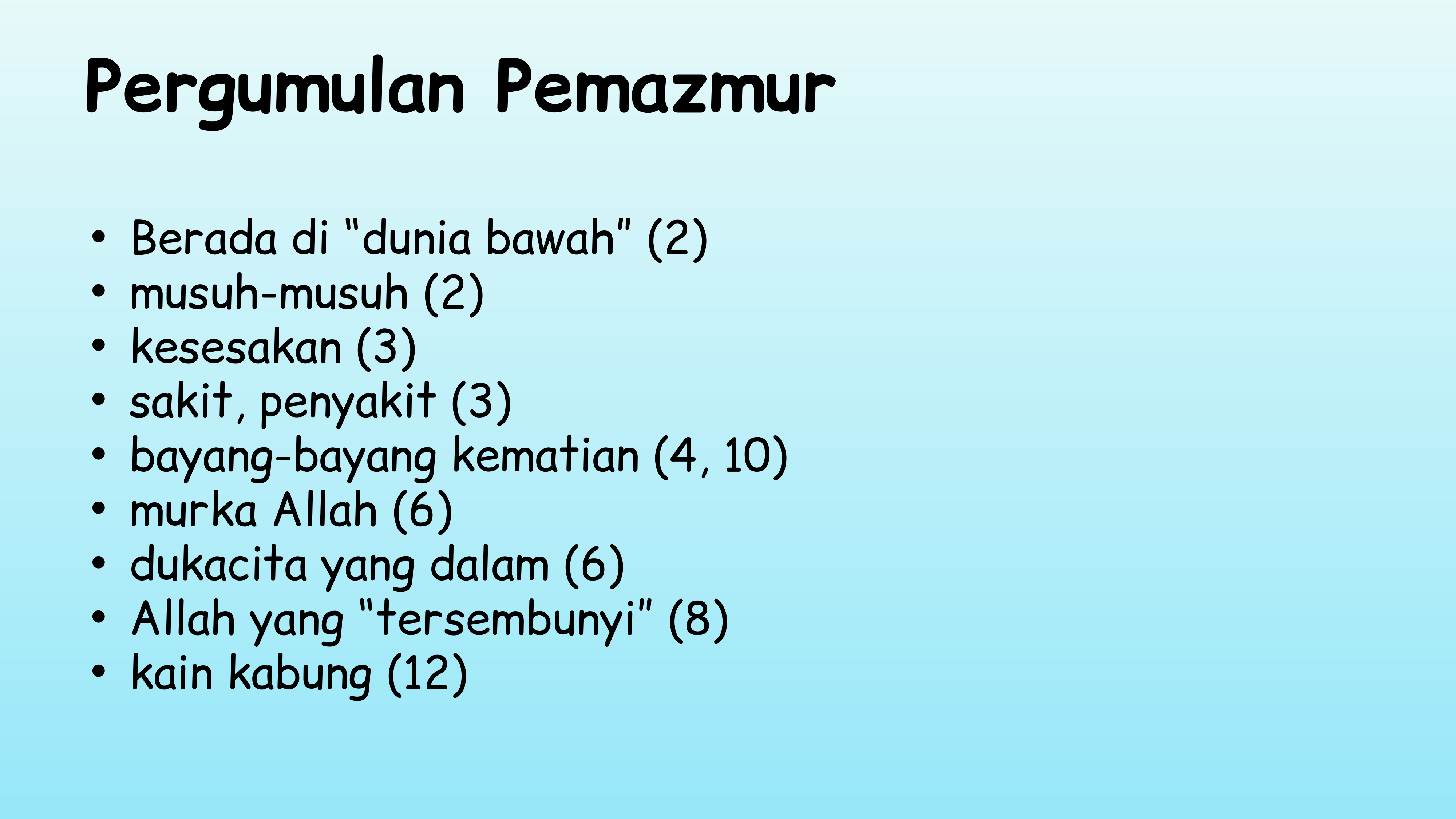

Pergumulan Pemazmur
Berada di “dunia bawah” (2)
musuh-musuh (2)
kesesakan (3)
sakit, penyakit (3)
bayang-bayang kematian (4, 10)
murka Allah (6)
dukacita yang dalam (6)
Allah yang “tersembunyi” (8)
kain kabung (12)